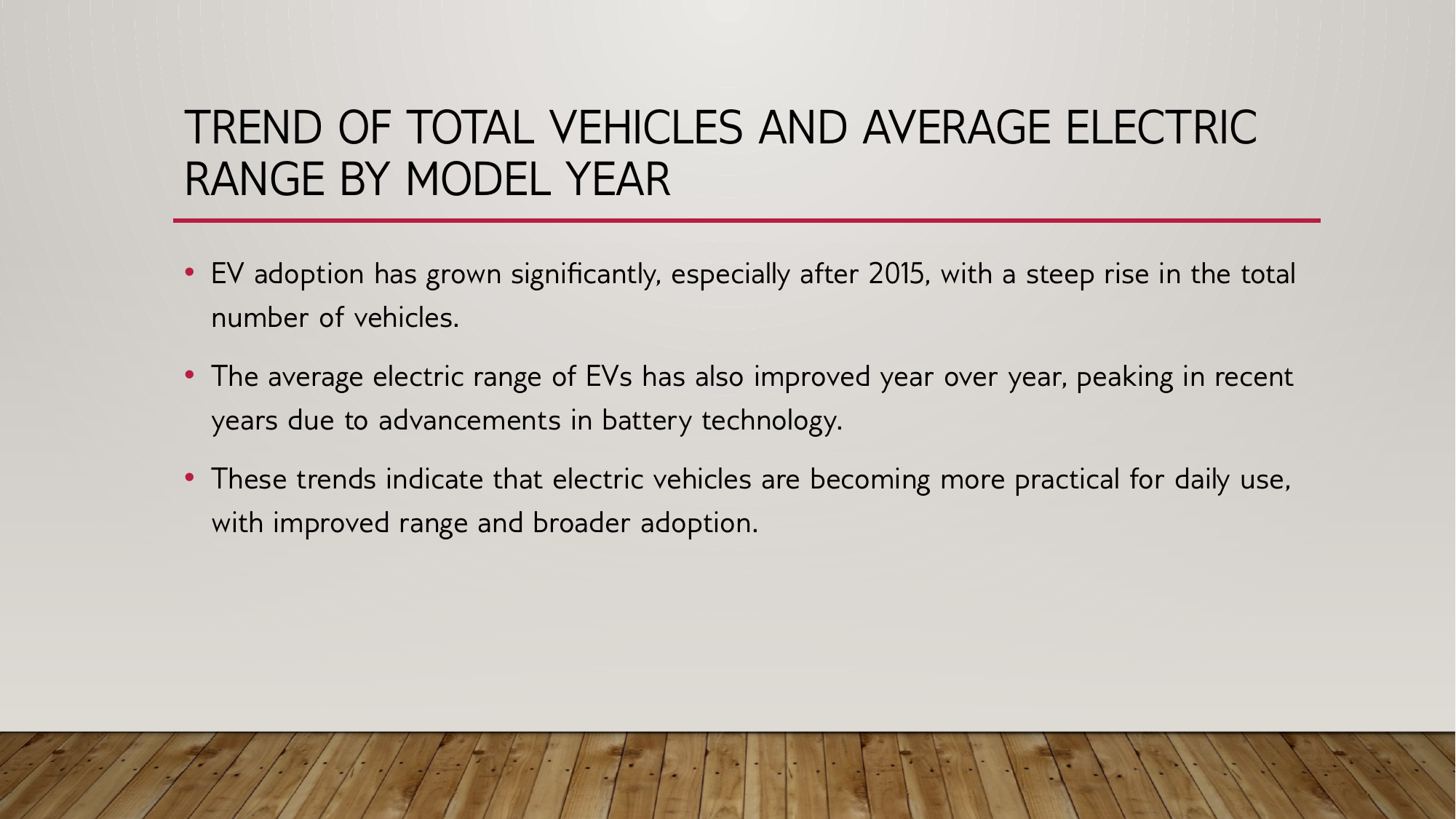

# Trend of Total Vehicles and Average Electric Range by Model Year
EV adoption has grown significantly, especially after 2015, with a steep rise in the total number of vehicles.
The average electric range of EVs has also improved year over year, peaking in recent years due to advancements in battery technology.
These trends indicate that electric vehicles are becoming more practical for daily use, with improved range and broader adoption.